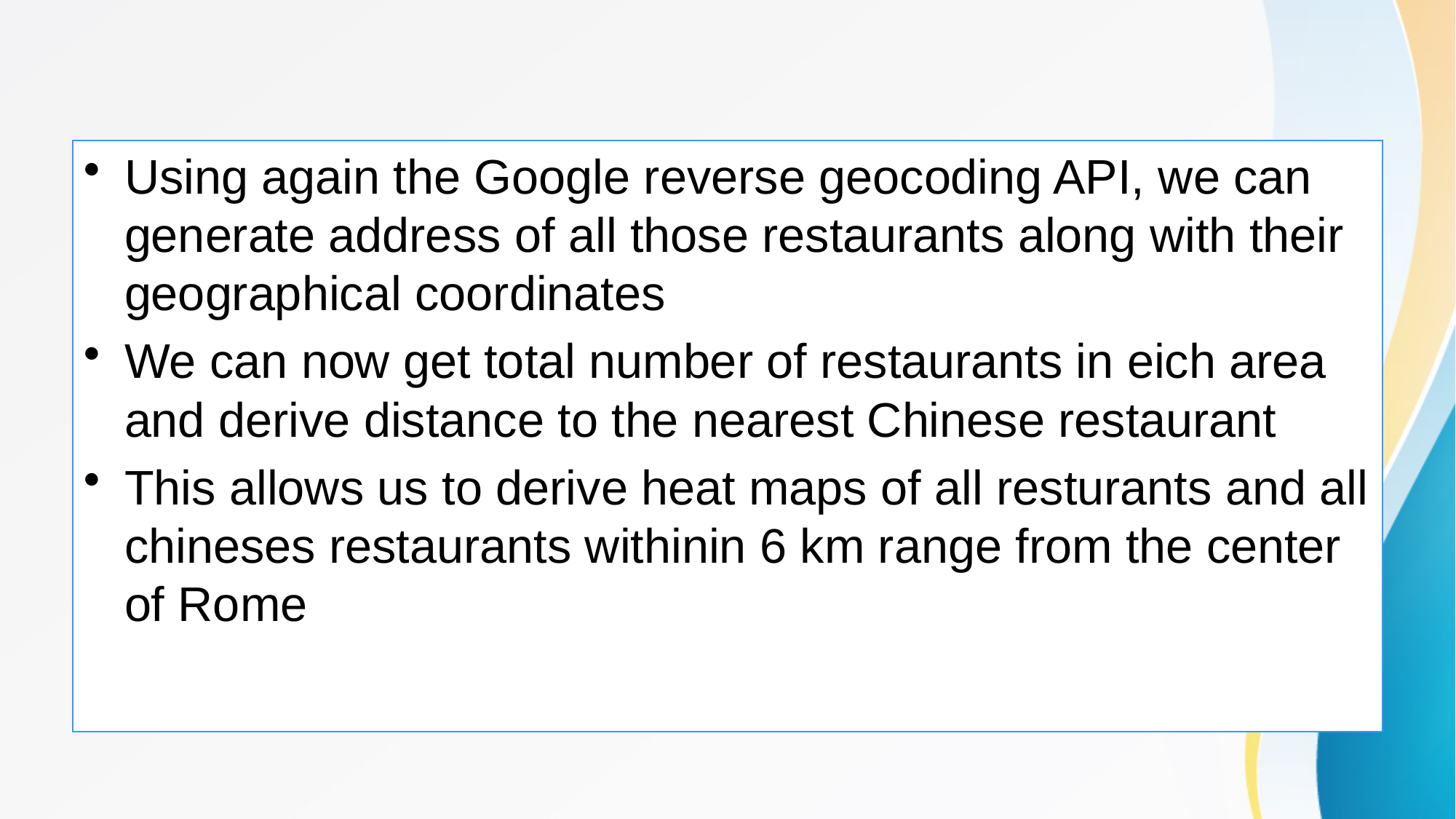

Using again the Google reverse geocoding API, we can generate address of all those restaurants along with their geographical coordinates
We can now get total number of restaurants in eich area and derive distance to the nearest Chinese restaurant
This allows us to derive heat maps of all resturants and all chineses restaurants withinin 6 km range from the center of Rome